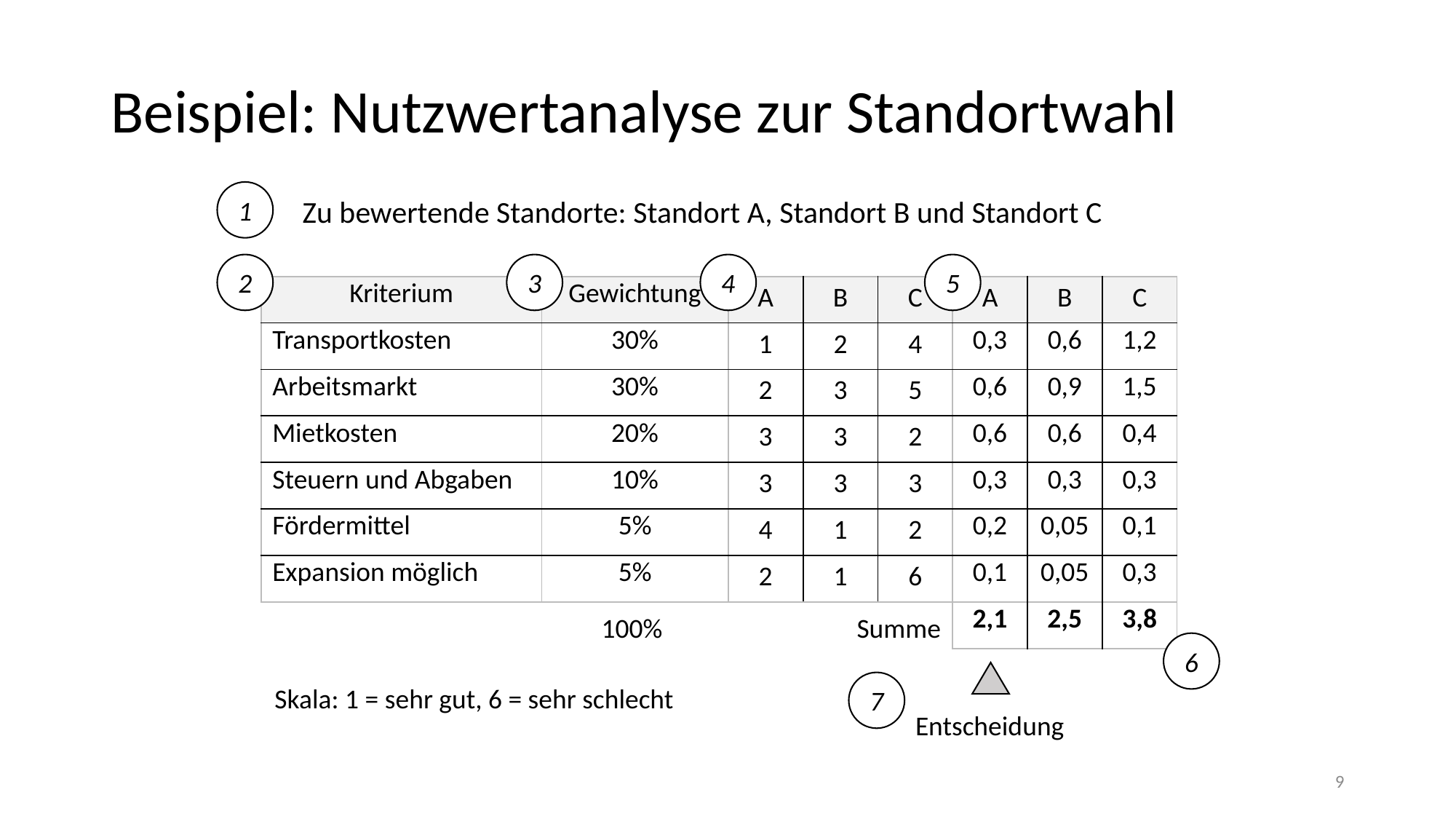

# Beispiel: Nutzwertanalyse zur Standortwahl
1
Zu bewertende Standorte: Standort A, Standort B und Standort C

2
3
4
5
| Kriterium |
| --- |
| Transportkosten |
| Arbeitsmarkt |
| Mietkosten |
| Steuern und Abgaben |
| Fördermittel |
| Expansion möglich |
| Gewichtung |
| --- |
| 30% |
| 30% |
| 20% |
| 10% |
| 5% |
| 5% |
| A | B | C |
| --- | --- | --- |
| 1 | 2 | 4 |
| 2 | 3 | 5 |
| 3 | 3 | 2 |
| 3 | 3 | 3 |
| 4 | 1 | 2 |
| 2 | 1 | 6 |
| A | B | C |
| --- | --- | --- |
| 0,3 | 0,6 | 1,2 |
| 0,6 | 0,9 | 1,5 |
| 0,6 | 0,6 | 0,4 |
| 0,3 | 0,3 | 0,3 |
| 0,2 | 0,05 | 0,1 |
| 0,1 | 0,05 | 0,3 |
| 2,1 | 2,5 | 3,8 |
| --- | --- | --- |
100%
Summe
6

7
Skala: 1 = sehr gut, 6 = sehr schlecht
Entscheidung
9